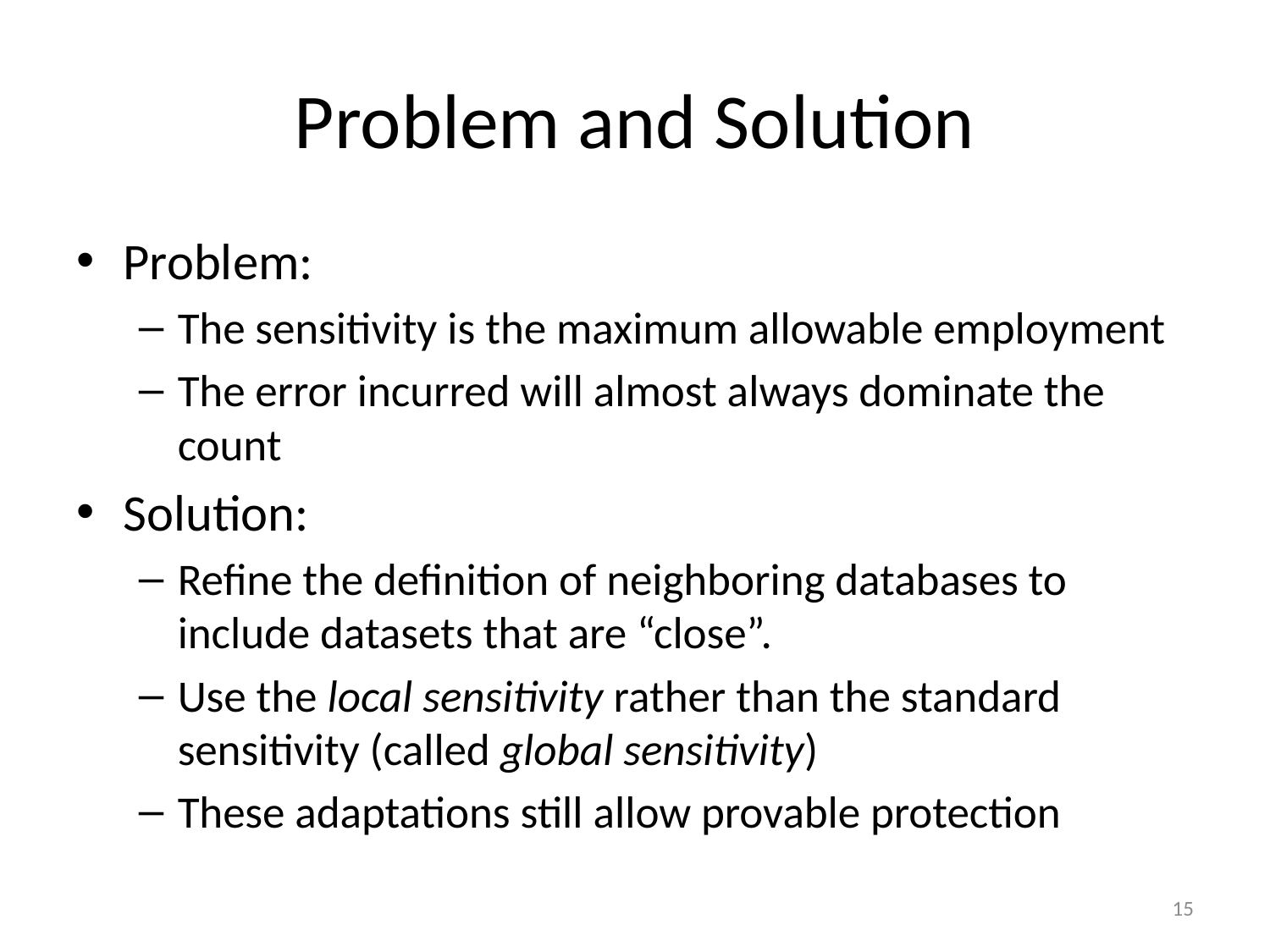

# Problem and Solution
Problem:
The sensitivity is the maximum allowable employment
The error incurred will almost always dominate the count
Solution:
Refine the definition of neighboring databases to include datasets that are “close”.
Use the local sensitivity rather than the standard sensitivity (called global sensitivity)
These adaptations still allow provable protection
15